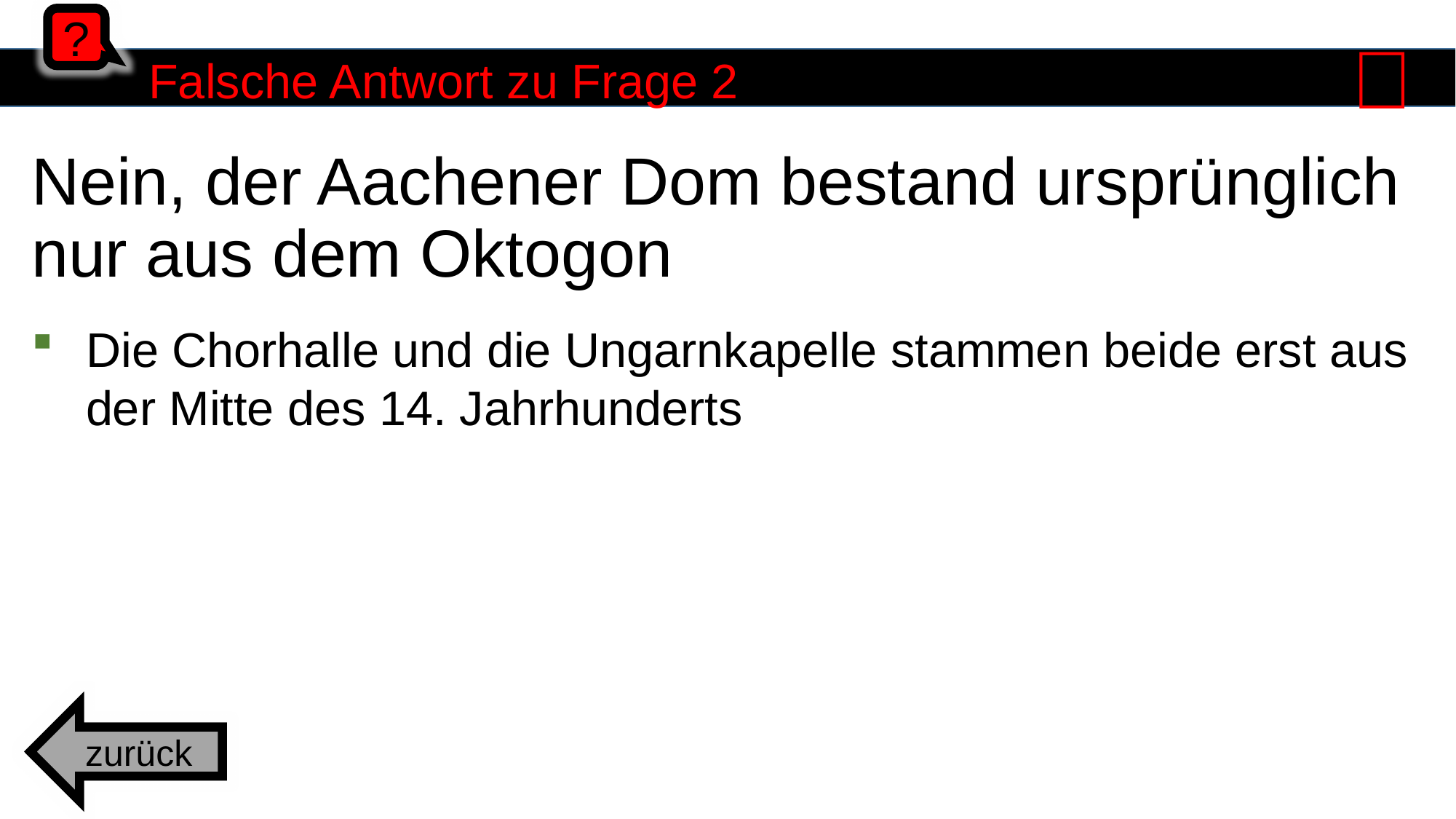

# Falsche Antwort zu Frage 2
Nein, der Aachener Dom bestand ursprünglich nur aus dem Oktogon
Die Chorhalle und die Ungarnkapelle stammen beide erst aus der Mitte des 14. Jahrhunderts